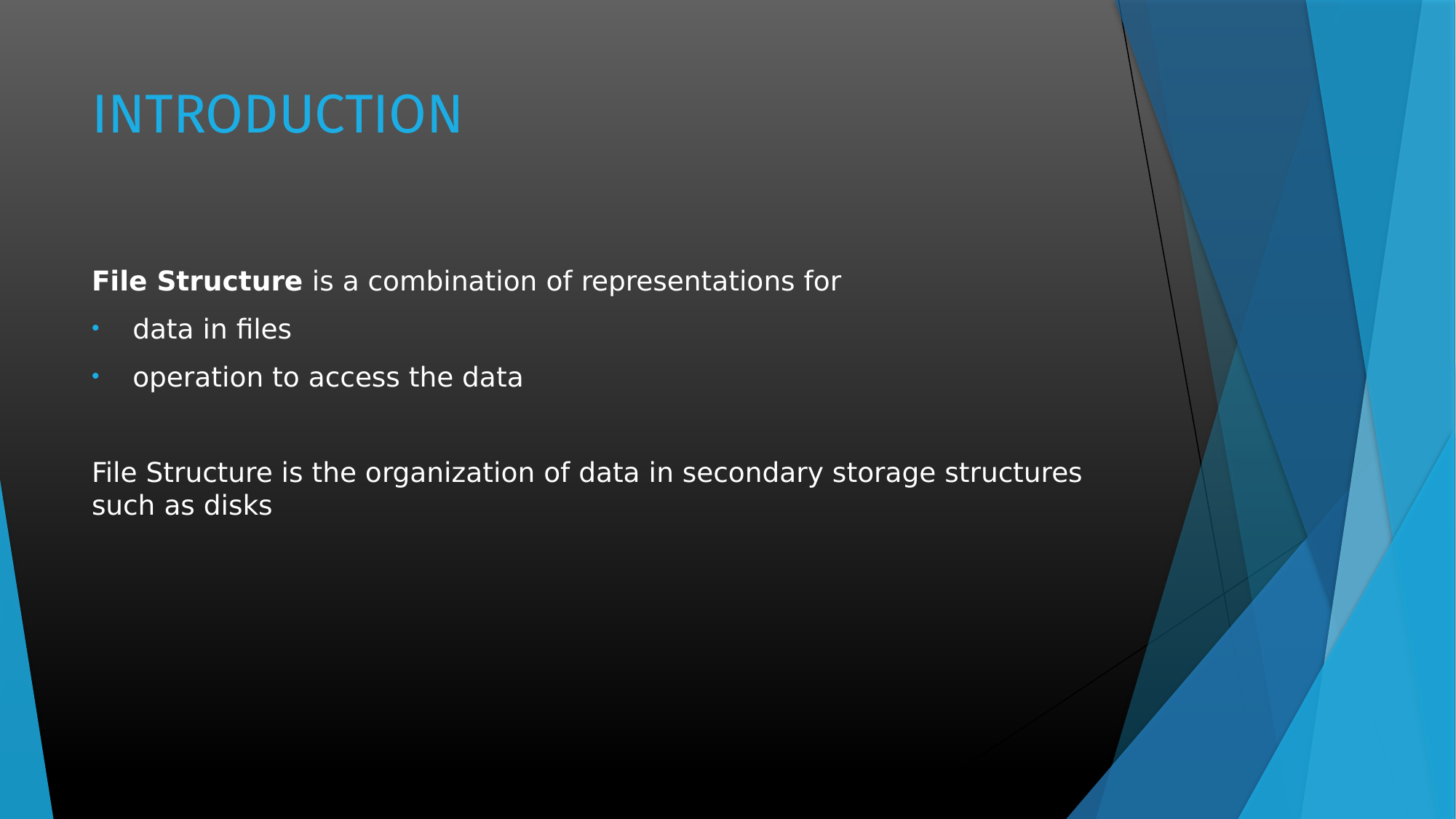

# INTRODUCTION
File Structure is a combination of representations for
data in files
operation to access the data

File Structure is the organization of data in secondary storage structures such as disks